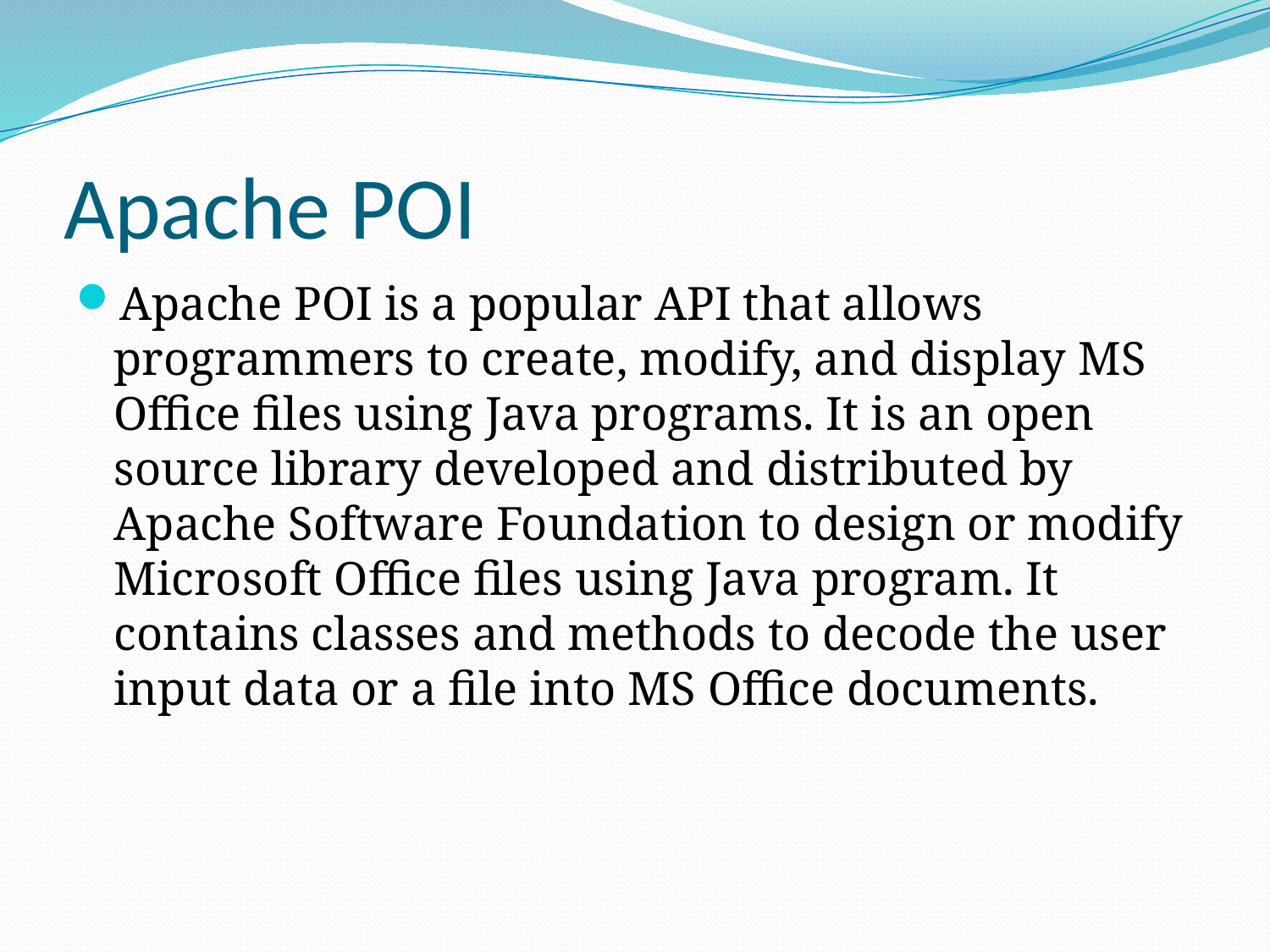

# Apache POI
Apache POI is a popular API that allows programmers to create, modify, and display MS Office files using Java programs. It is an open source library developed and distributed by Apache Software Foundation to design or modify Microsoft Office files using Java program. It contains classes and methods to decode the user input data or a file into MS Office documents.